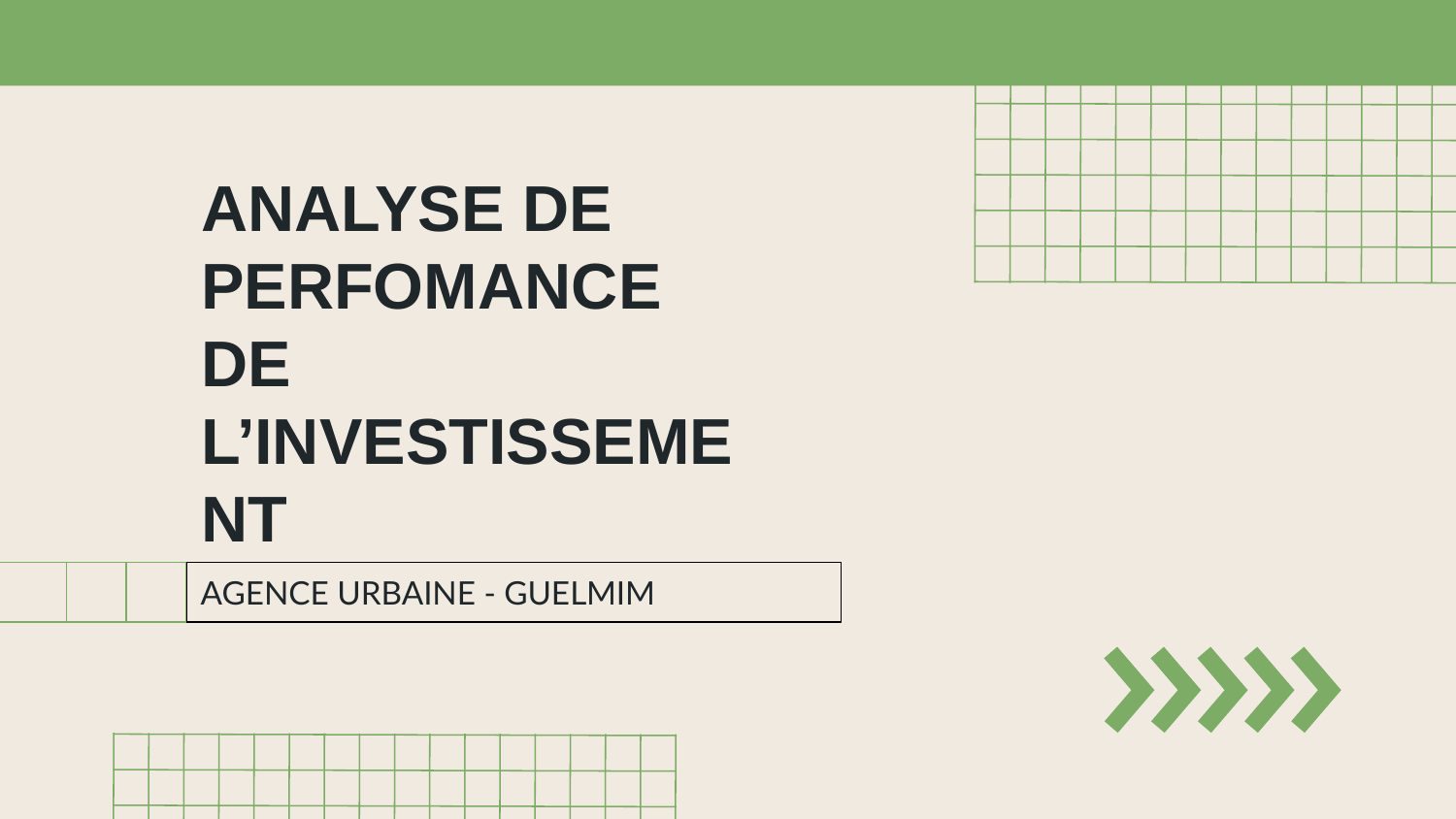

# ANALYSE DE PERFOMANCE DE L’INVESTISSEMENT

AGENCE URBAINE - GUELMIM